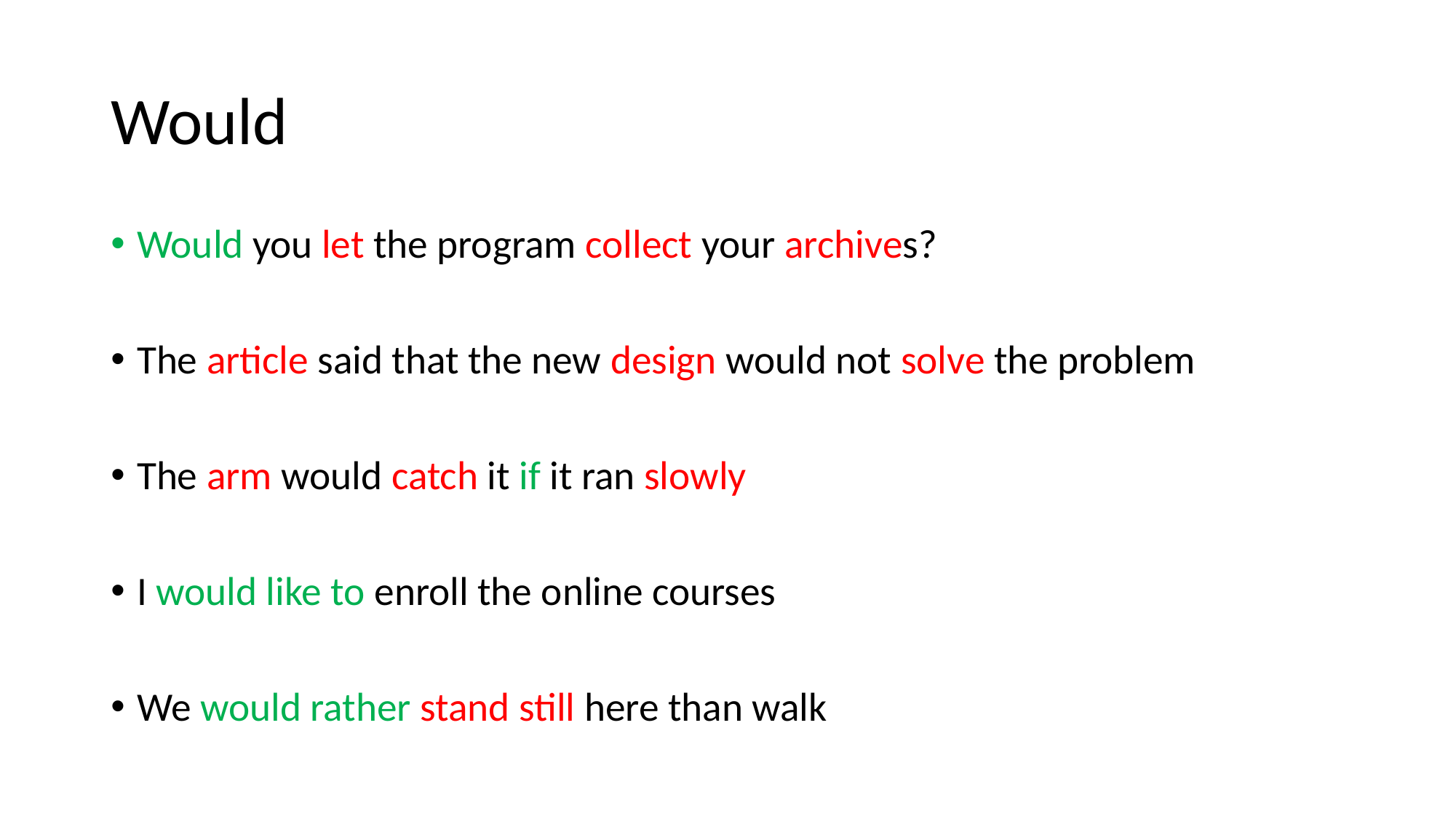

# Would
Would you let the program collect your archives?

The article said that the new design would not solve the problem

The arm would catch it if it ran slowly

I would like to enroll the online courses

We would rather stand still here than walk